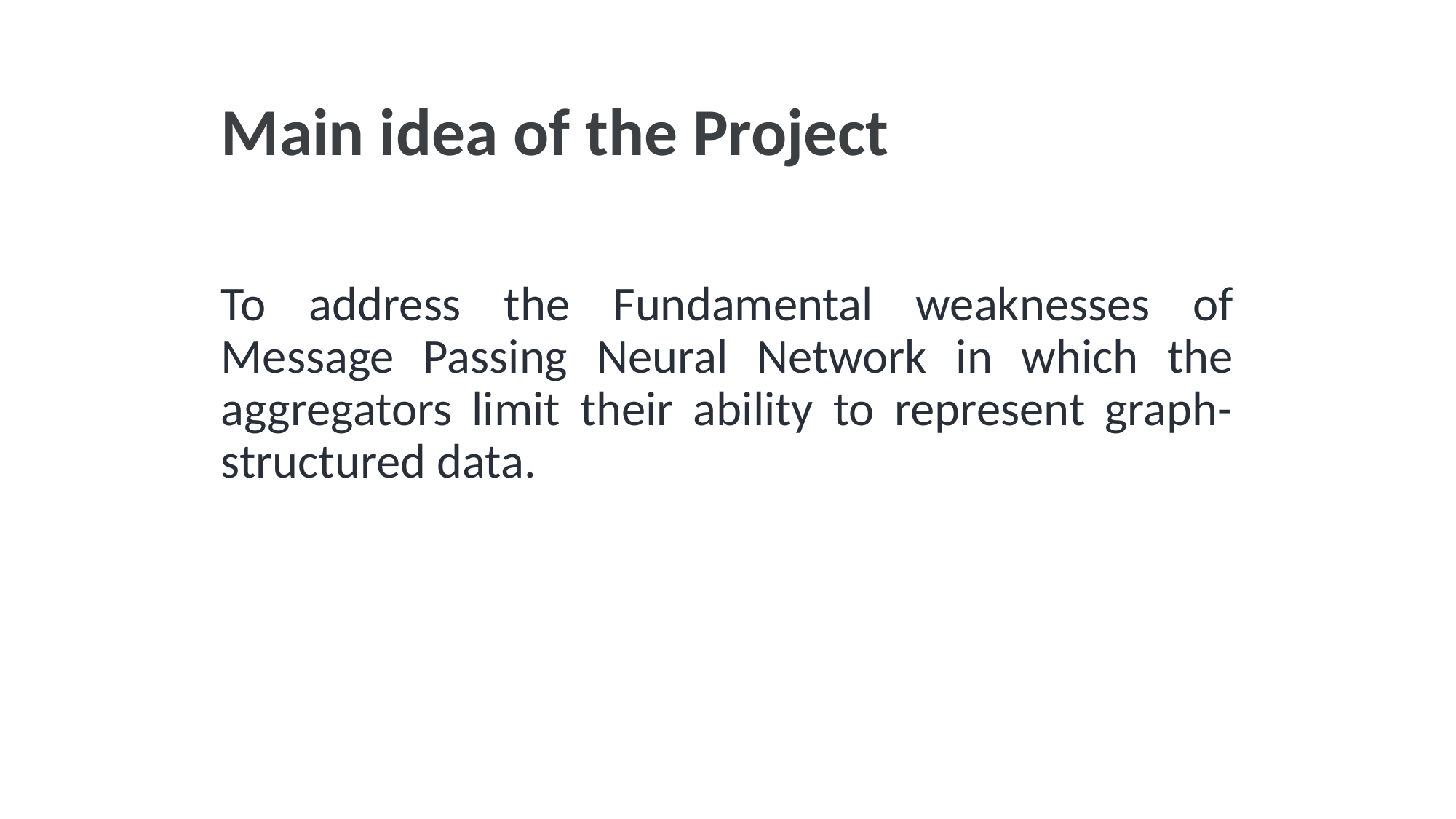

# Main idea of the Project
To address the Fundamental weaknesses of Message Passing Neural Network in which the aggregators limit their ability to represent graph-structured data.